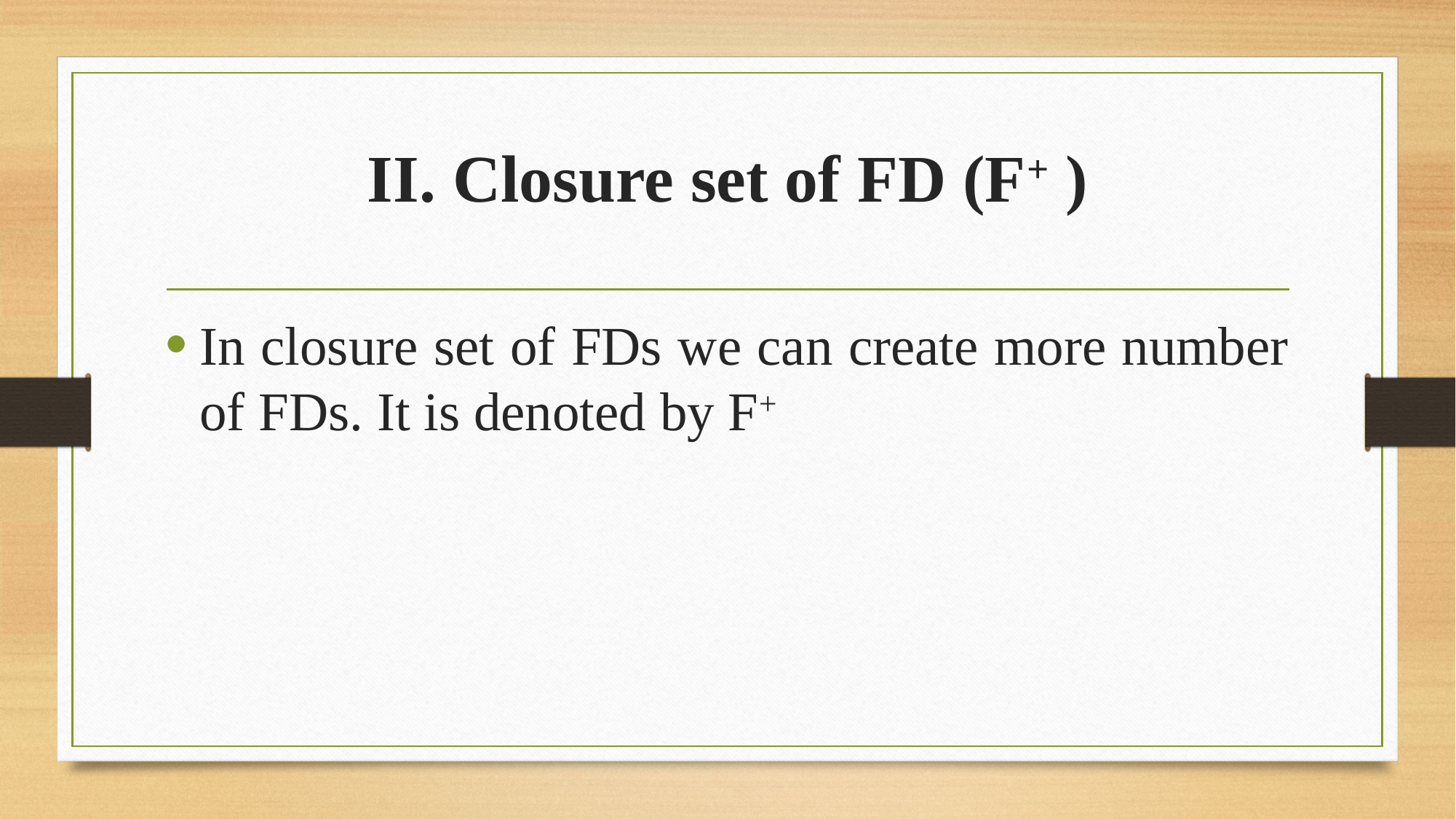

# II. Closure set of FD (F+ )
In closure set of FDs we can create more number of FDs. It is denoted by F+